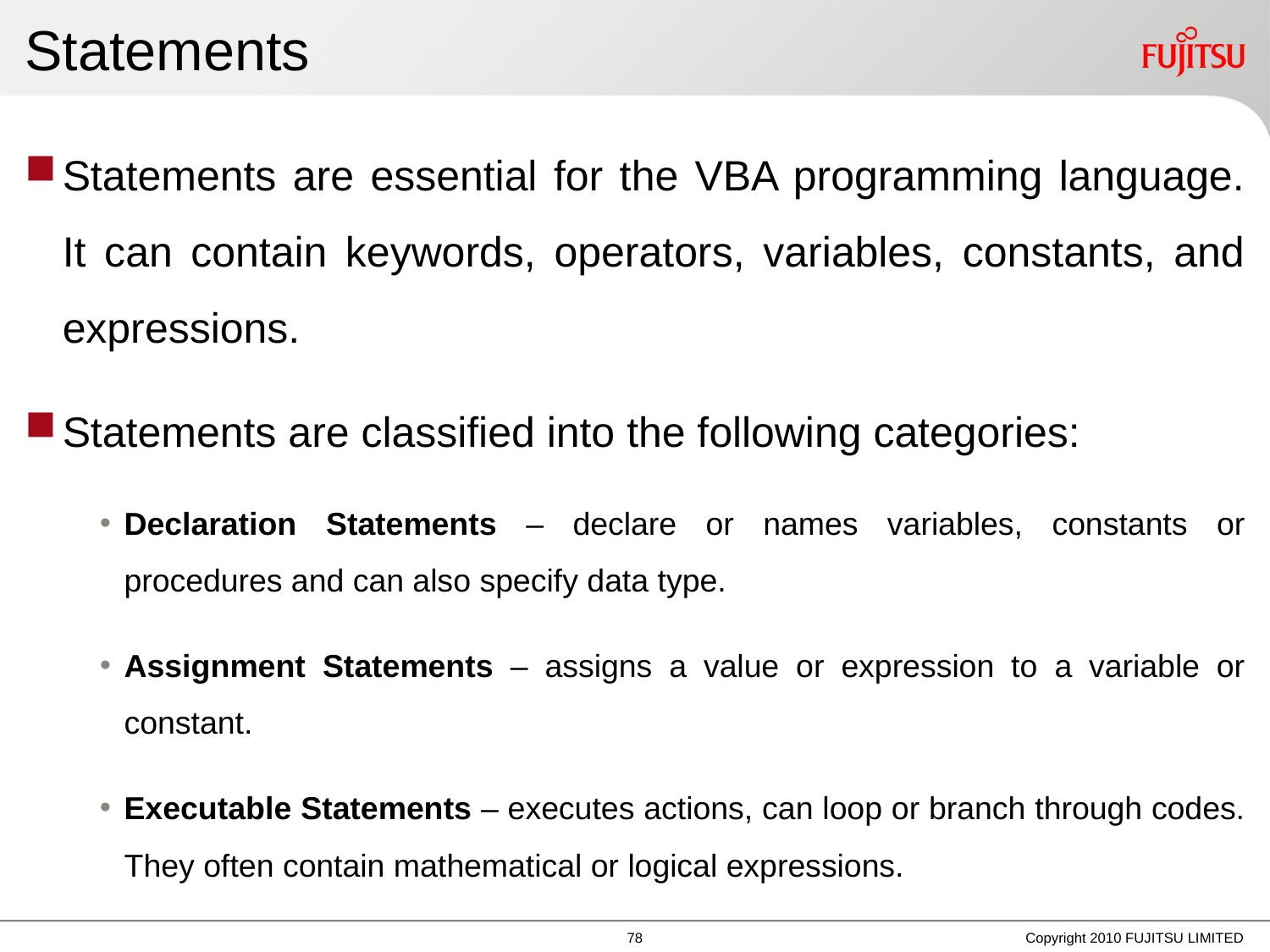

# Statements
Statements are essential for the VBA programming language. It can contain keywords, operators, variables, constants, and expressions.
Statements are classified into the following categories:
Declaration Statements – declare or names variables, constants or procedures and can also specify data type.
Assignment Statements – assigns a value or expression to a variable or constant.
Executable Statements – executes actions, can loop or branch through codes. They often contain mathematical or logical expressions.

Copyright 2010 FUJITSU LIMITED